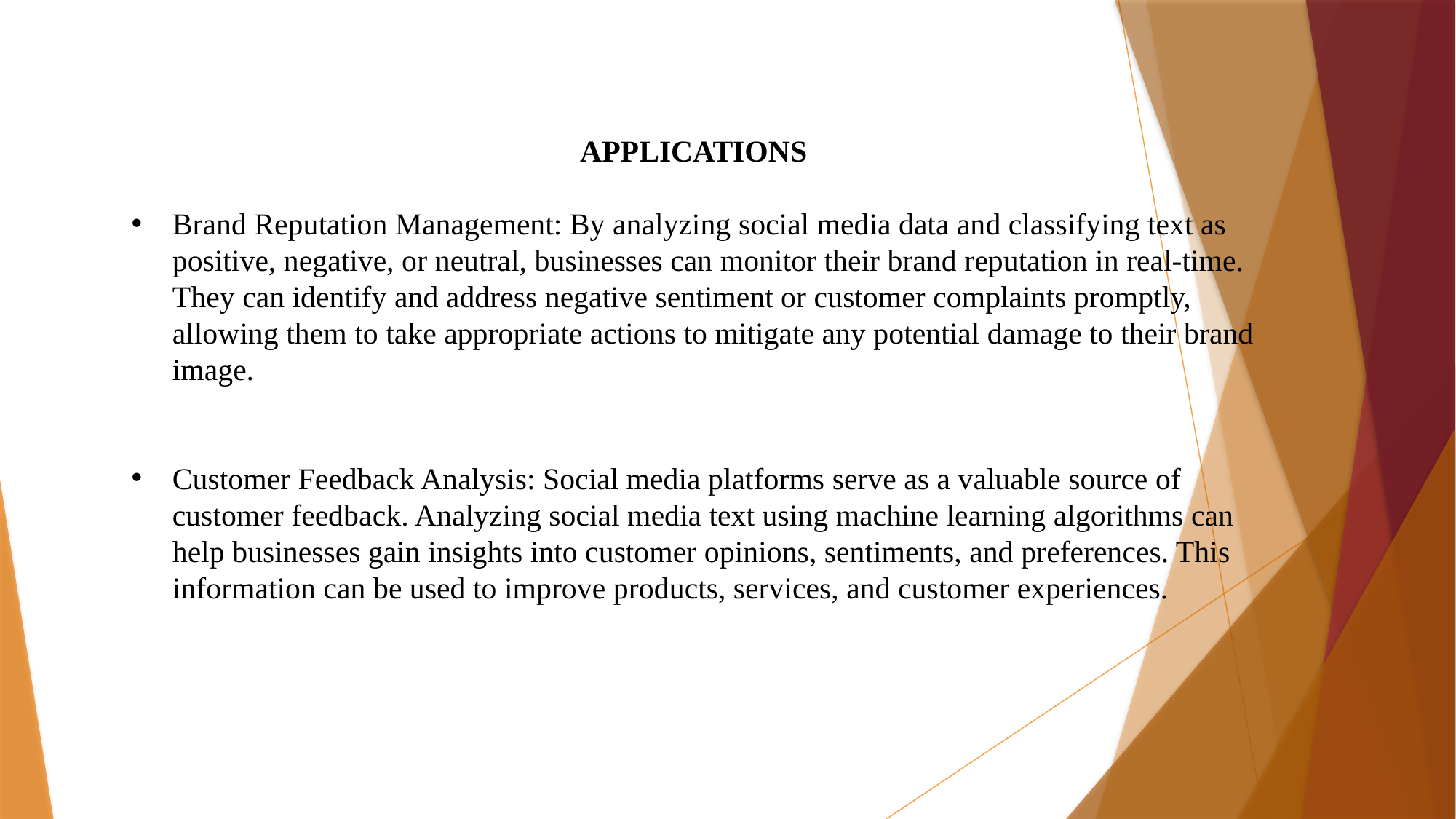

APPLICATIONS

Brand Reputation Management: By analyzing social media data and classifying text as positive, negative, or neutral, businesses can monitor their brand reputation in real-time. They can identify and address negative sentiment or customer complaints promptly, allowing them to take appropriate actions to mitigate any potential damage to their brand image.

Customer Feedback Analysis: Social media platforms serve as a valuable source of customer feedback. Analyzing social media text using machine learning algorithms can help businesses gain insights into customer opinions, sentiments, and preferences. This information can be used to improve products, services, and customer experiences.